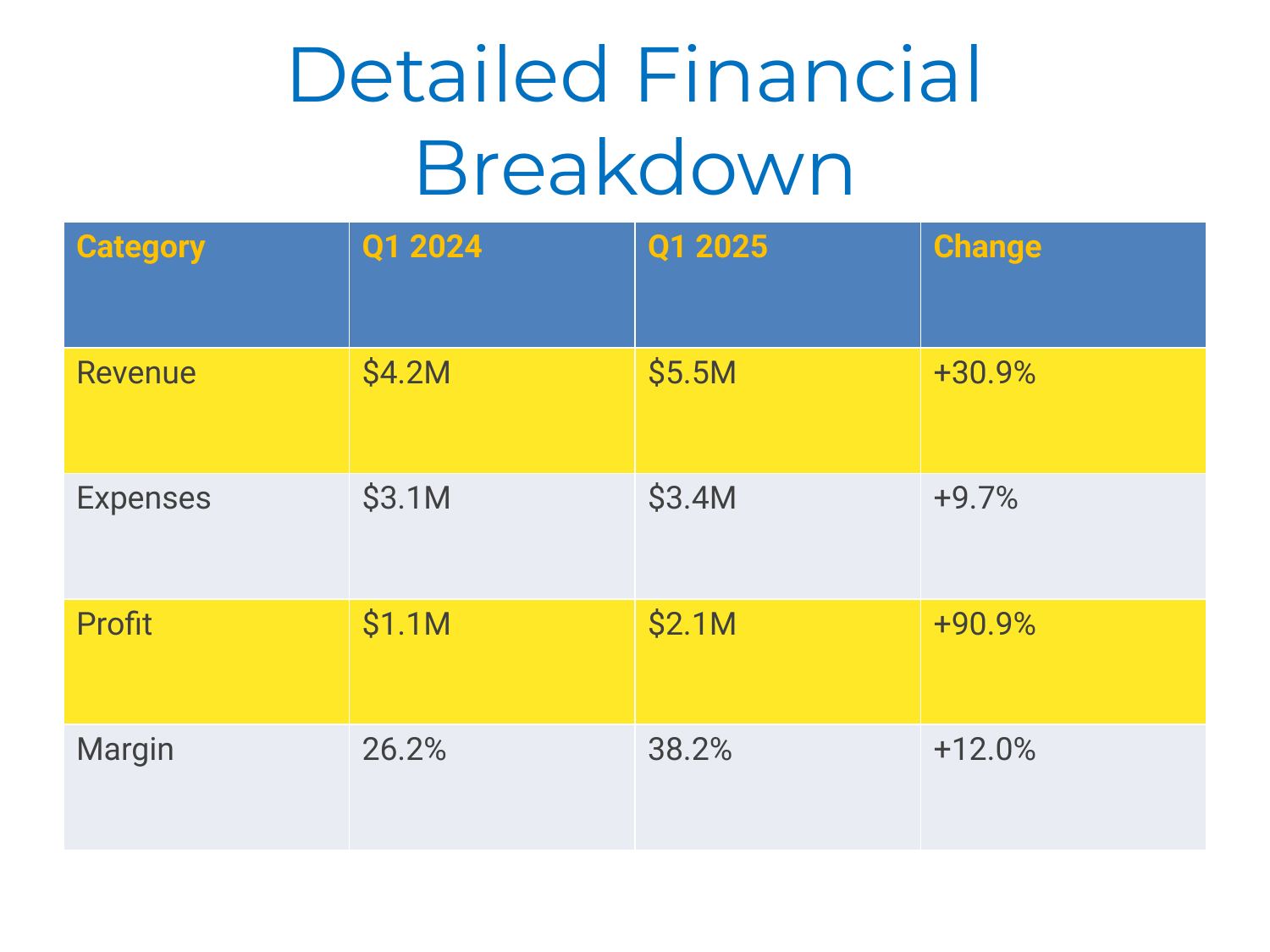

# Detailed Financial Breakdown

| Category | Q1 2024 | Q1 2025 | Change |
| --- | --- | --- | --- |
| Revenue | $4.2M | $5.5M | +30.9% |
| Expenses | $3.1M | $3.4M | +9.7% |
| Profit | $1.1M | $2.1M | +90.9% |
| Margin | 26.2% | 38.2% | +12.0% |